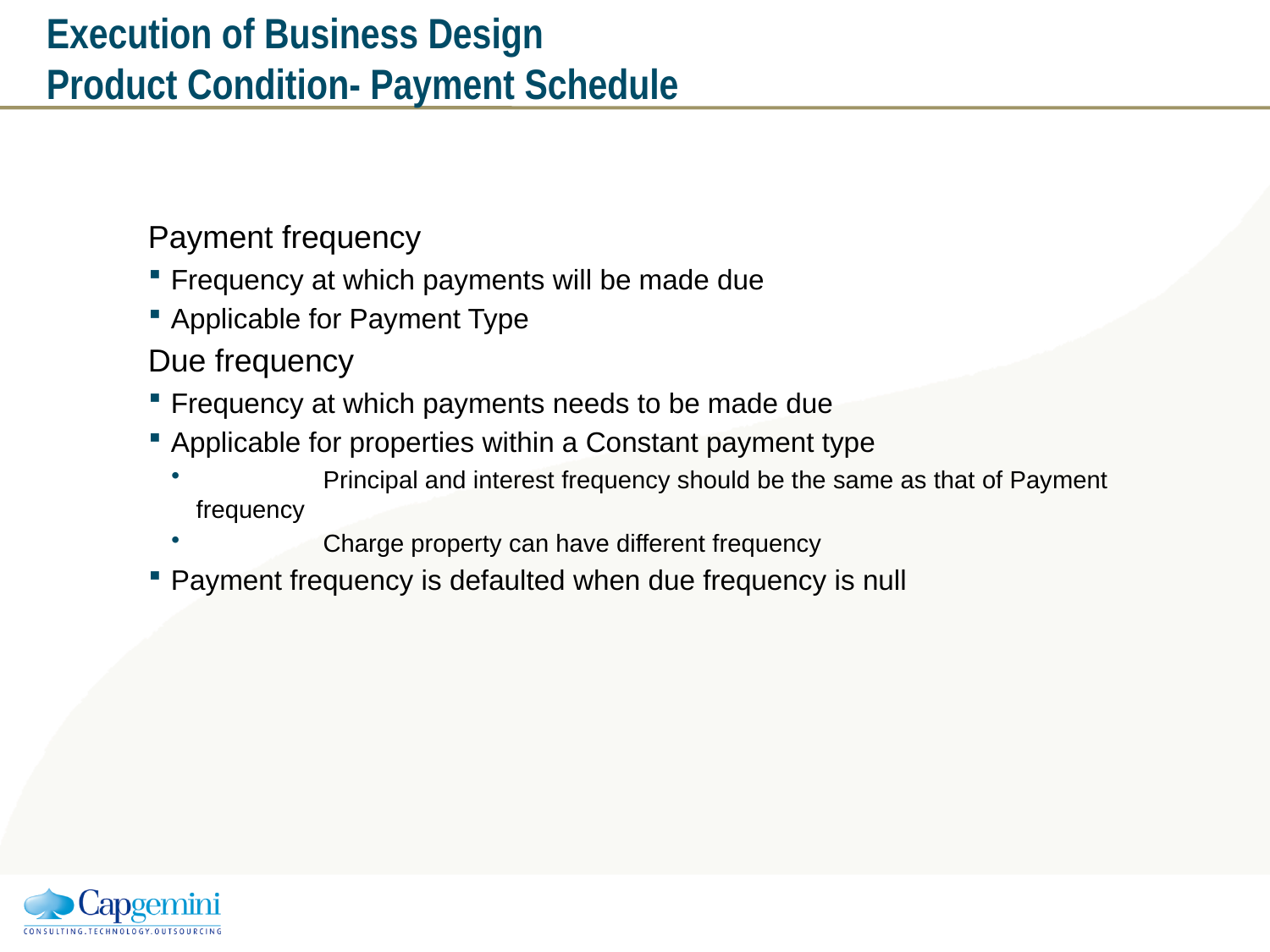

# Execution of Business Design Product Condition- Payment Schedule
Payment frequency
Frequency at which payments will be made due
Applicable for Payment Type
Due frequency
Frequency at which payments needs to be made due
Applicable for properties within a Constant payment type
	Principal and interest frequency should be the same as that of Payment frequency
	Charge property can have different frequency
Payment frequency is defaulted when due frequency is null